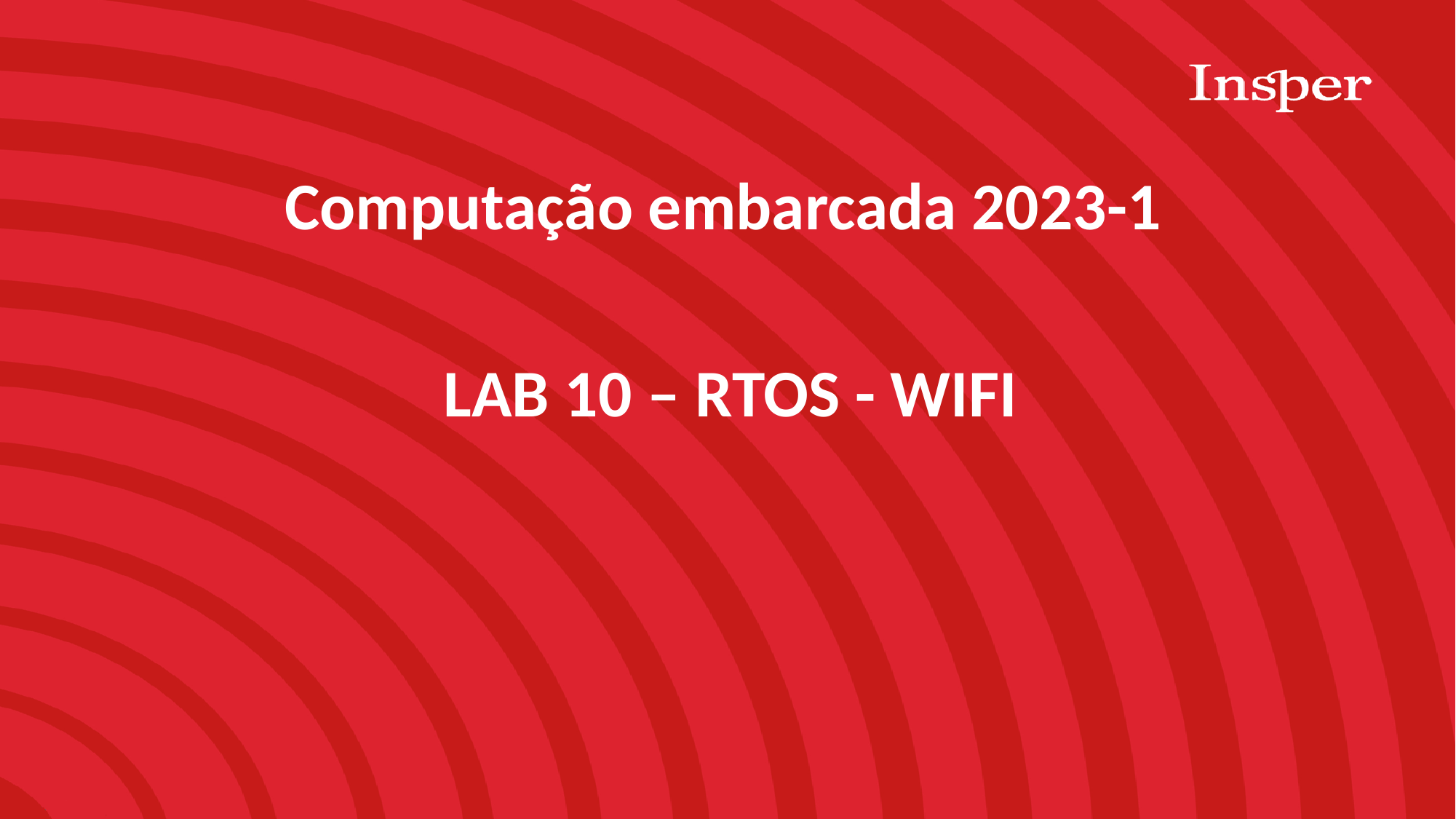

Computação embarcada 2023-1

 LAB 10 – RTOS - WIFI